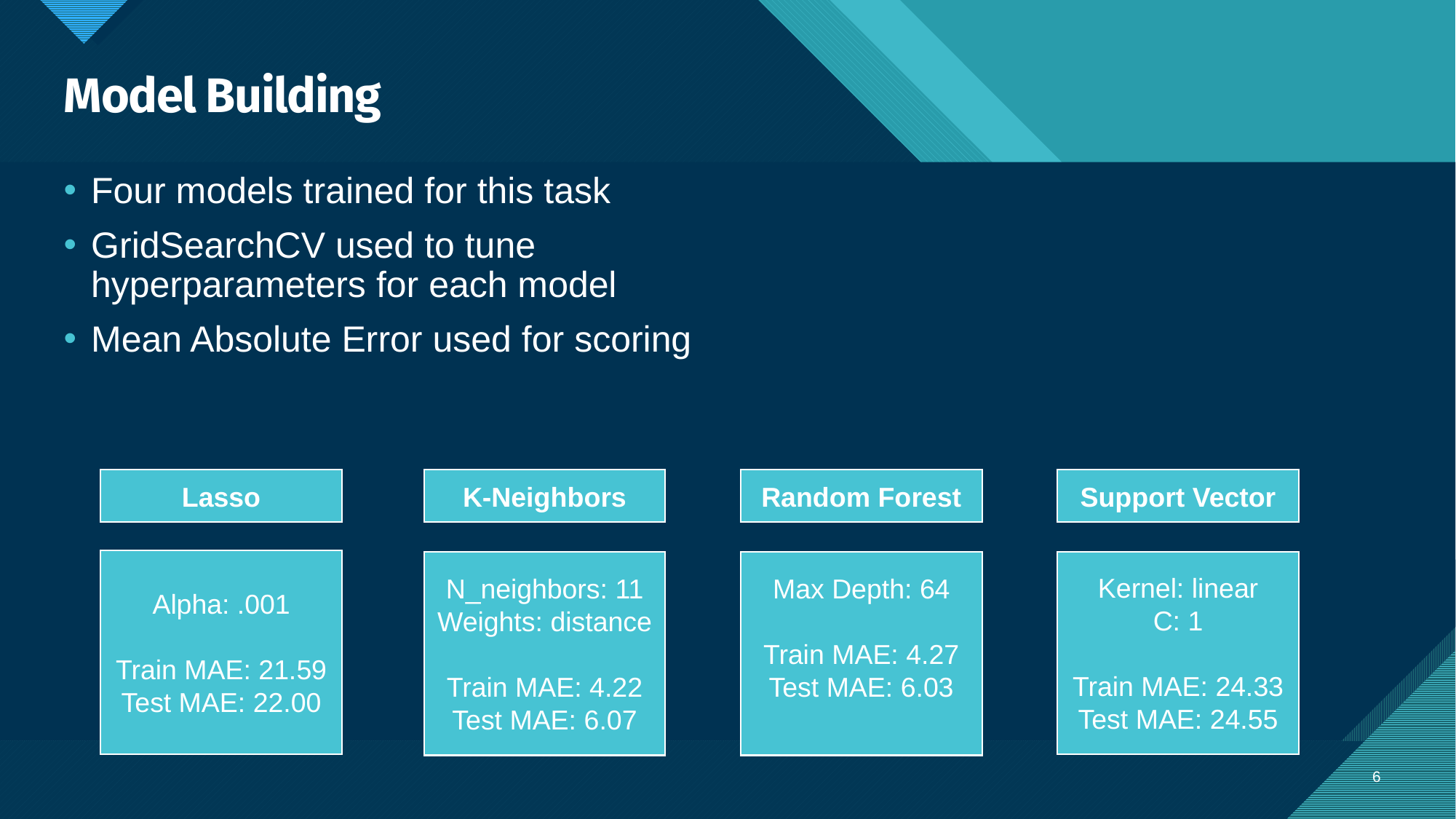

# Model Building
Four models trained for this task
GridSearchCV used to tune hyperparameters for each model
Mean Absolute Error used for scoring
Lasso
K-Neighbors
Support Vector
Random Forest
Alpha: .001

Train MAE: 21.59
Test MAE: 22.00
N_neighbors: 11
Weights: distance

Train MAE: 4.22
Test MAE: 6.07
Max Depth: 64

Train MAE: 4.27
Test MAE: 6.03

Kernel: linear
C: 1

Train MAE: 24.33
Test MAE: 24.55
6